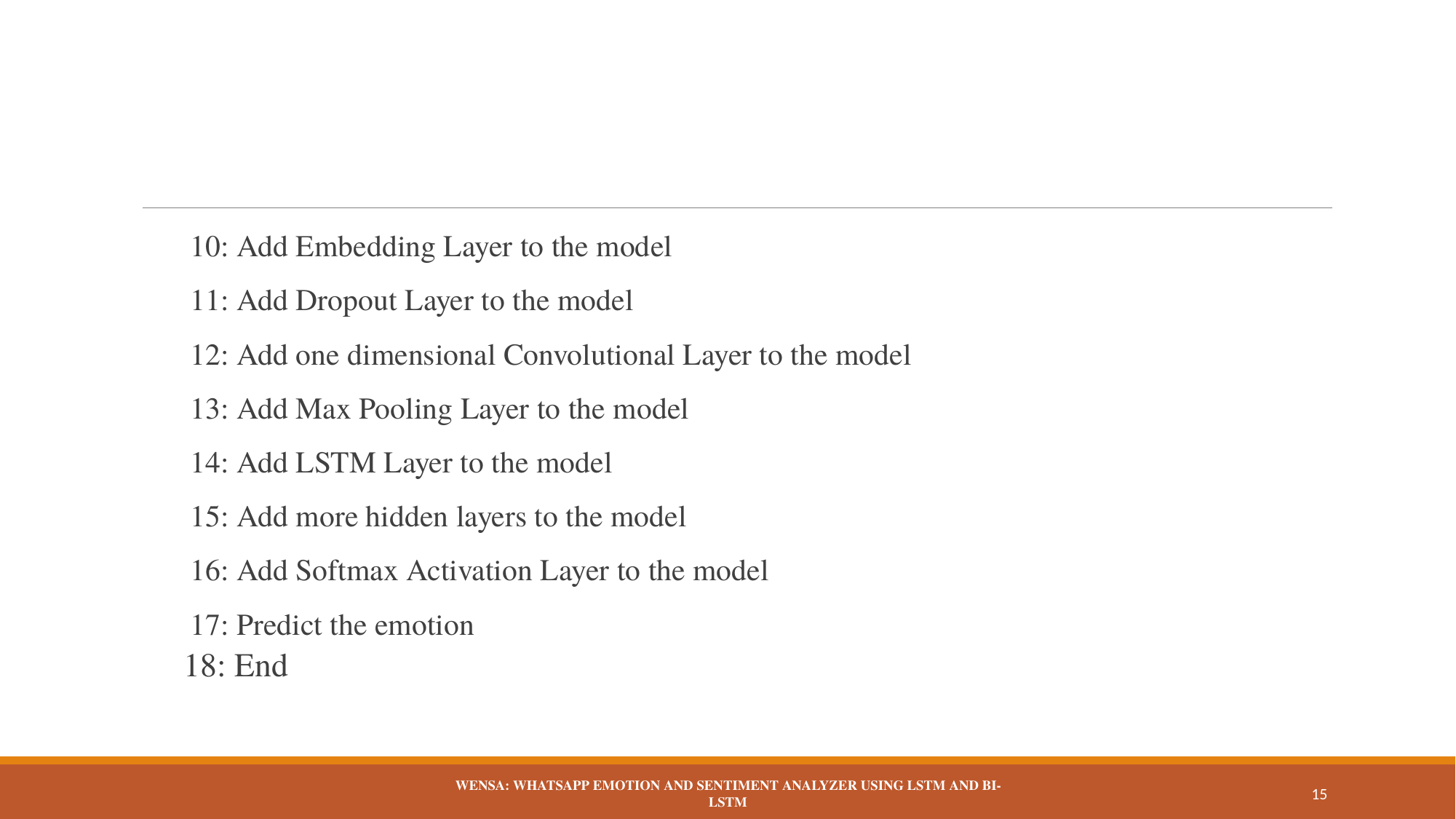

#
10: Add Embedding Layer to the model
11: Add Dropout Layer to the model
12: Add one dimensional Convolutional Layer to the model
13: Add Max Pooling Layer to the model
14: Add LSTM Layer to the model
15: Add more hidden layers to the model
16: Add Softmax Activation Layer to the model
17: Predict the emotion
  18: End

WENSA: WhatsApp Emotion and Sentiment Analyzer Using LSTM and BI-LSTM
15